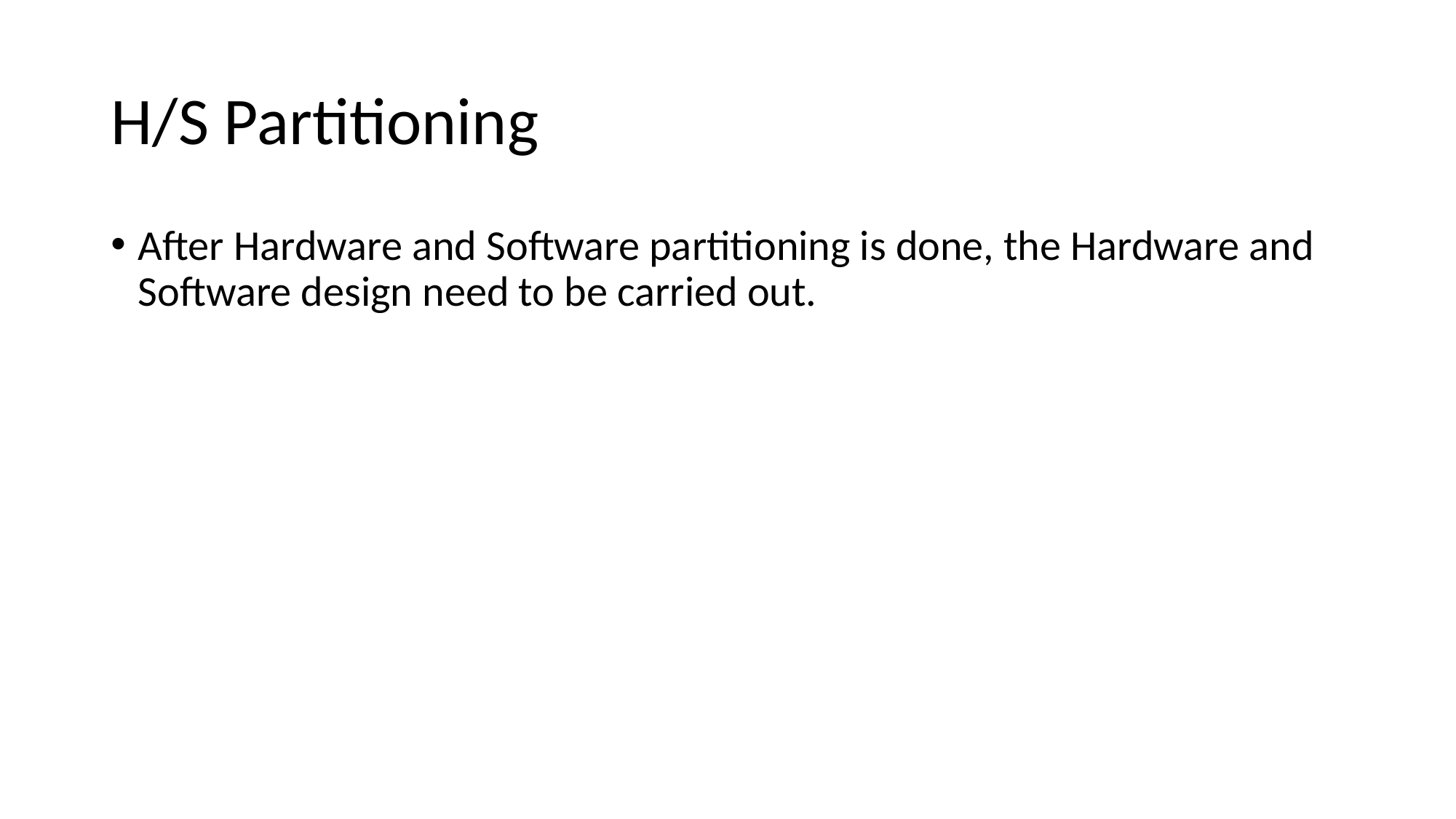

# H/S Partitioning
After Hardware and Software partitioning is done, the Hardware and Software design need to be carried out.